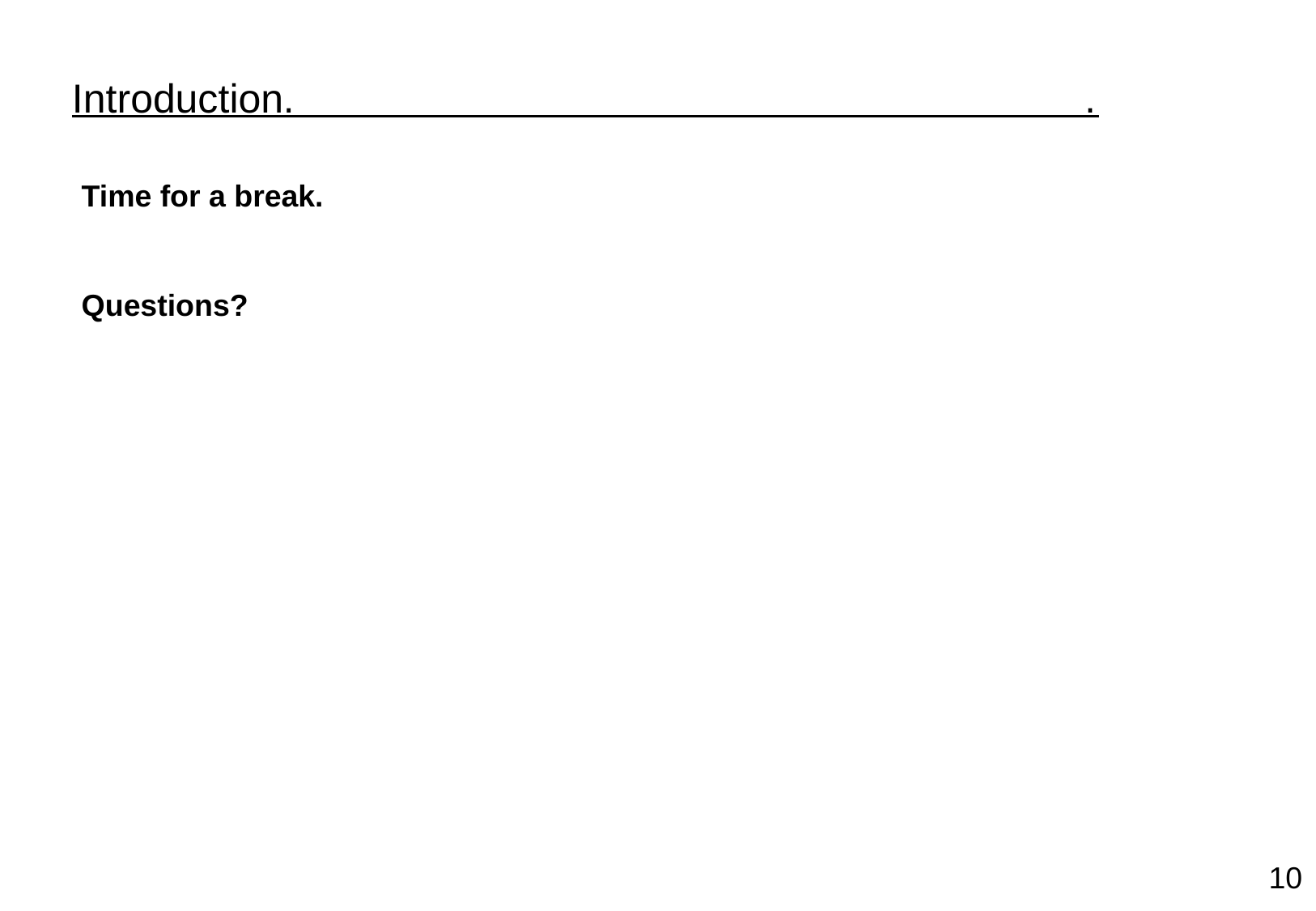

Introduction.                                                                      .

Time for a break.

Questions?

10